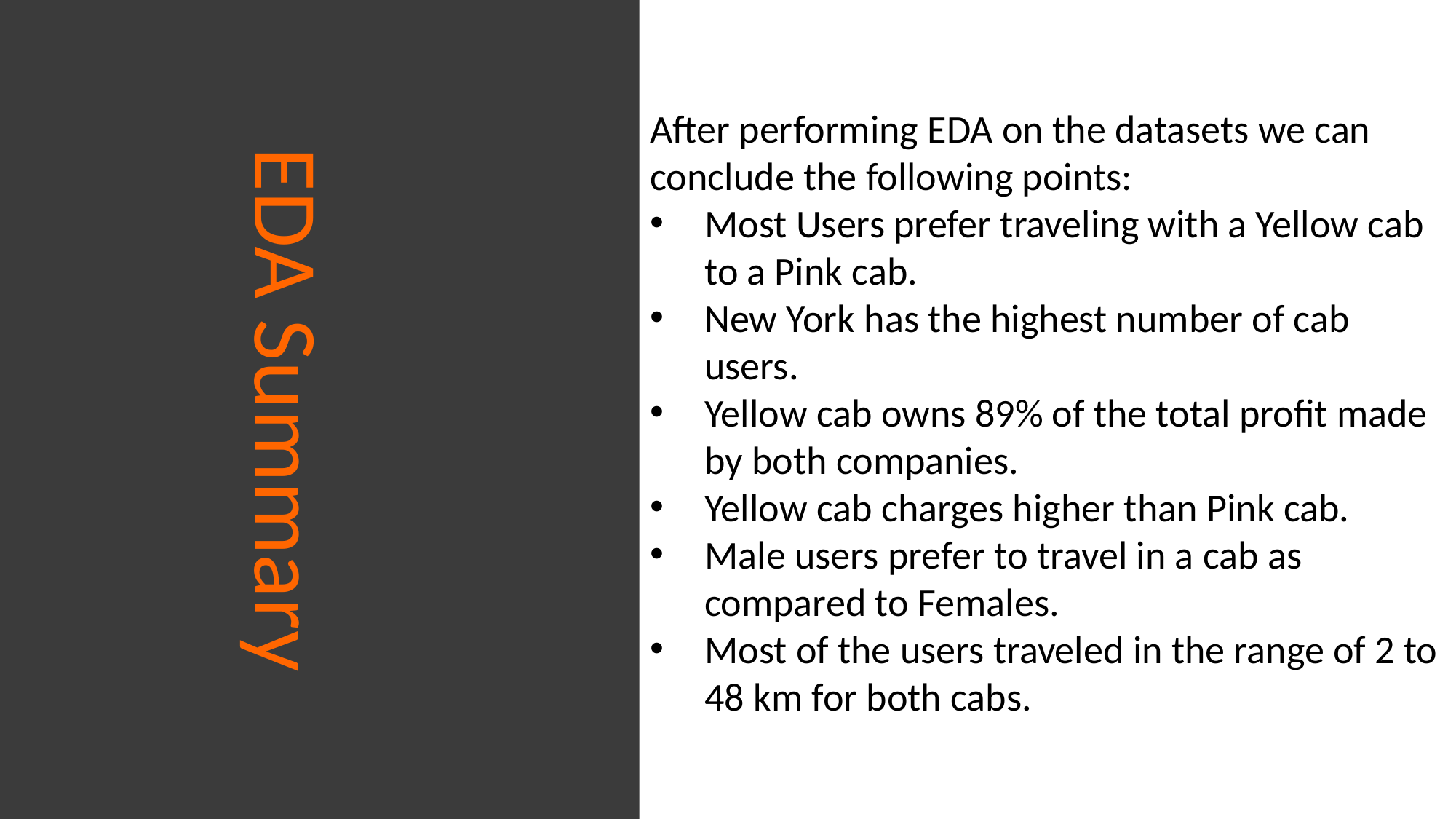

After performing EDA on the datasets we can conclude the following points:
Most Users prefer traveling with a Yellow cab to a Pink cab.
New York has the highest number of cab users.
Yellow cab owns 89% of the total profit made by both companies.
Yellow cab charges higher than Pink cab.
Male users prefer to travel in a cab as compared to Females.
Most of the users traveled in the range of 2 to 48 km for both cabs.

# EDA Summary